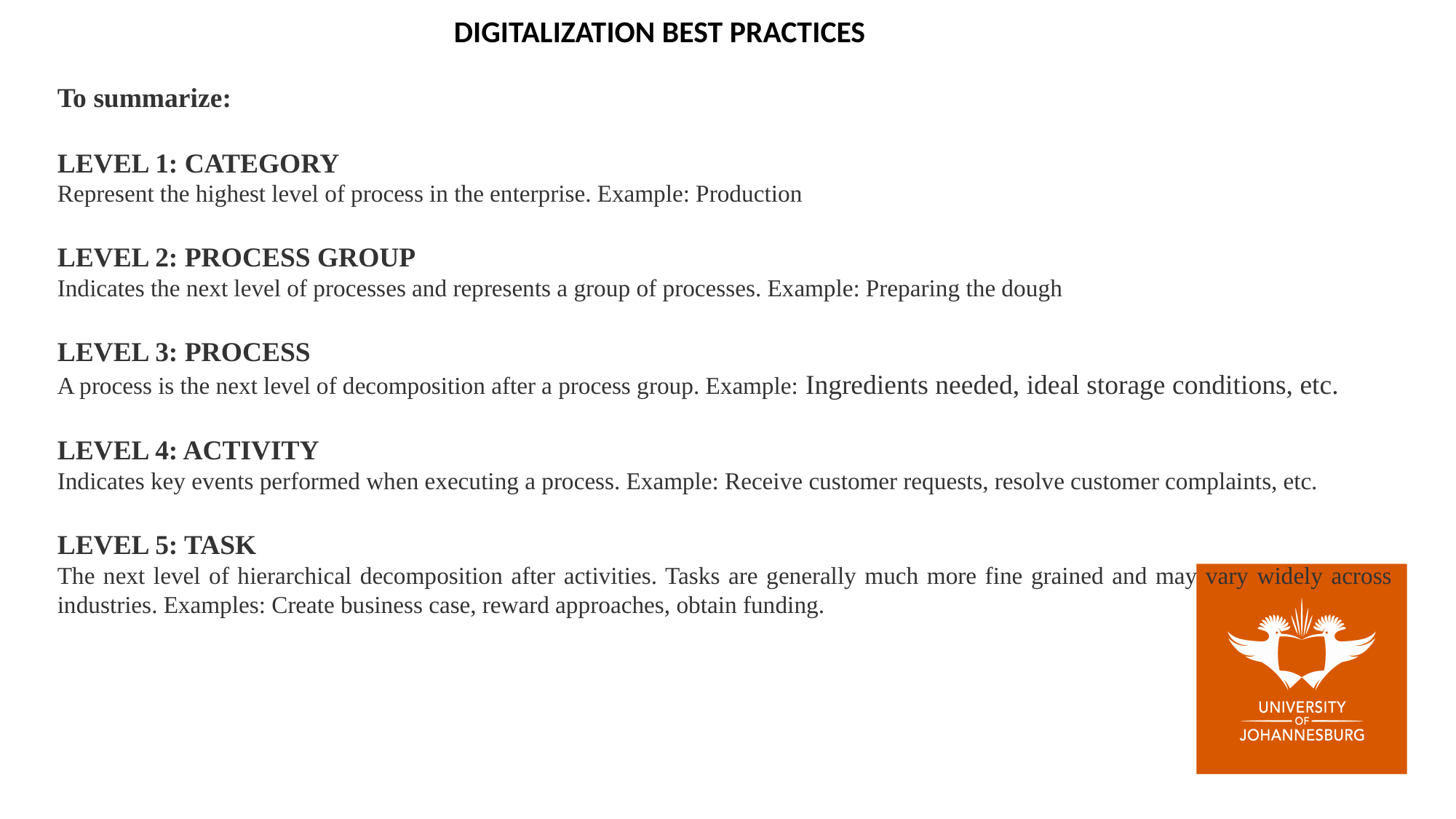

DIGITALIZATION BEST PRACTICES
To summarize:

LEVEL 1: CATEGORY
Represent the highest level of process in the enterprise. Example: Production

LEVEL 2: PROCESS GROUP
Indicates the next level of processes and represents a group of processes. Example: Preparing the dough

LEVEL 3: PROCESS
A process is the next level of decomposition after a process group. Example: Ingredients needed, ideal storage conditions, etc.

LEVEL 4: ACTIVITY
Indicates key events performed when executing a process. Example: Receive customer requests, resolve customer complaints, etc.

LEVEL 5: TASK
The next level of hierarchical decomposition after activities. Tasks are generally much more fine grained and may vary widely across industries. Examples: Create business case, reward approaches, obtain funding.